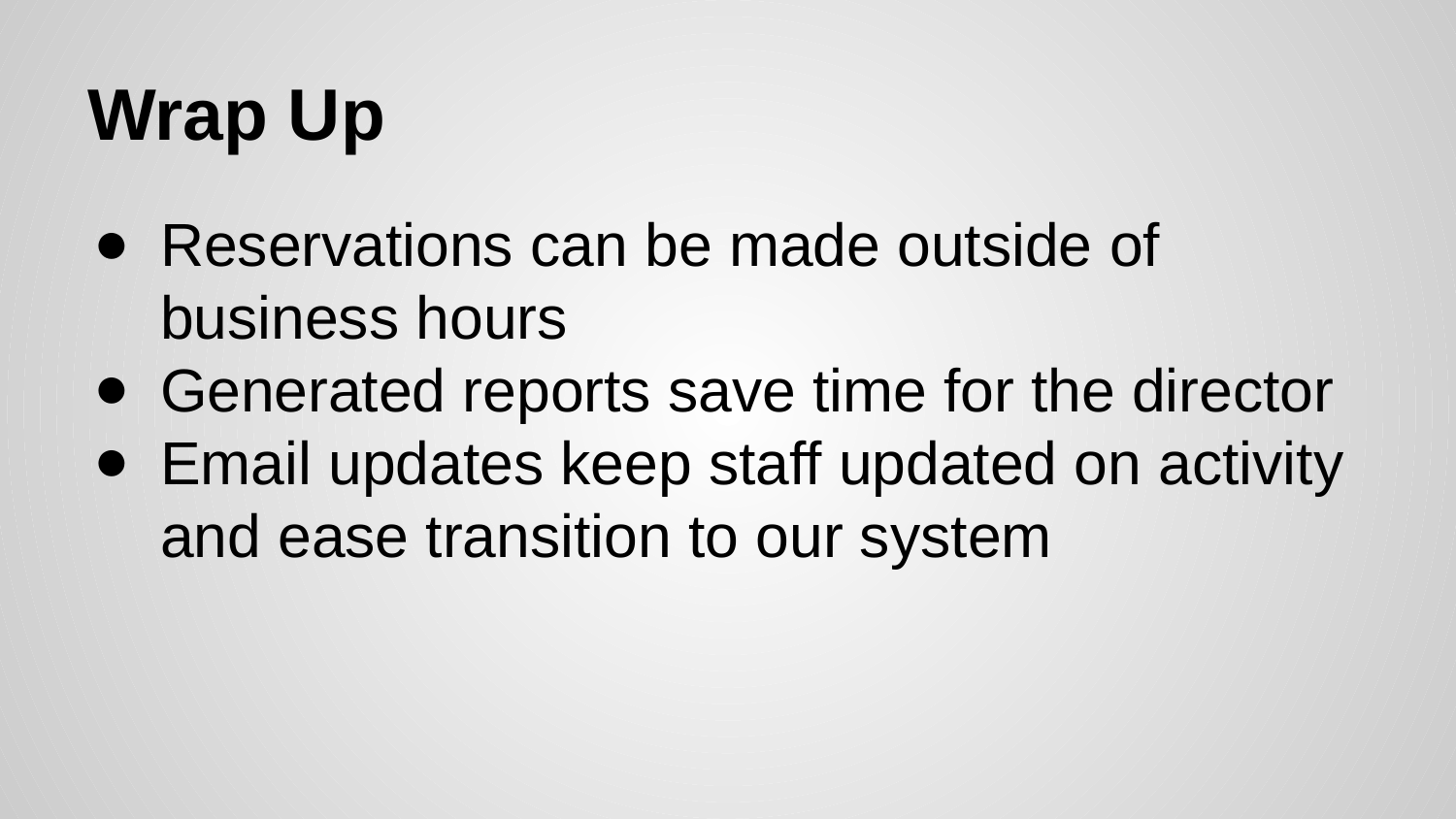

# Wrap Up
Reservations can be made outside of business hours
Generated reports save time for the director
Email updates keep staff updated on activity and ease transition to our system